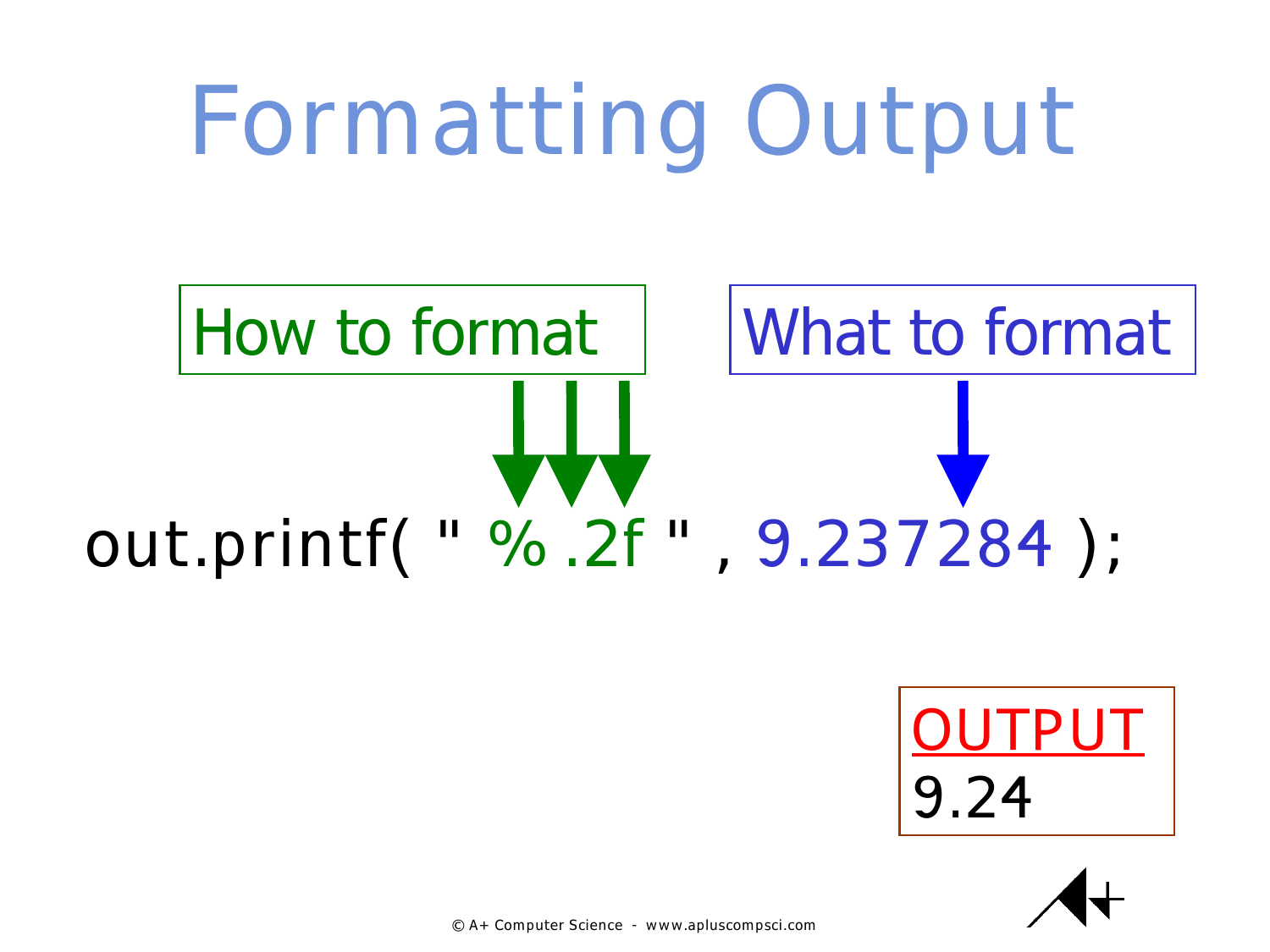

Formatting Output
How to format
What to format

out.printf( " %.2f " , 9.237284 );

OUTPUT9.24

© A+ Computer Science  -  www.apluscompsci.com